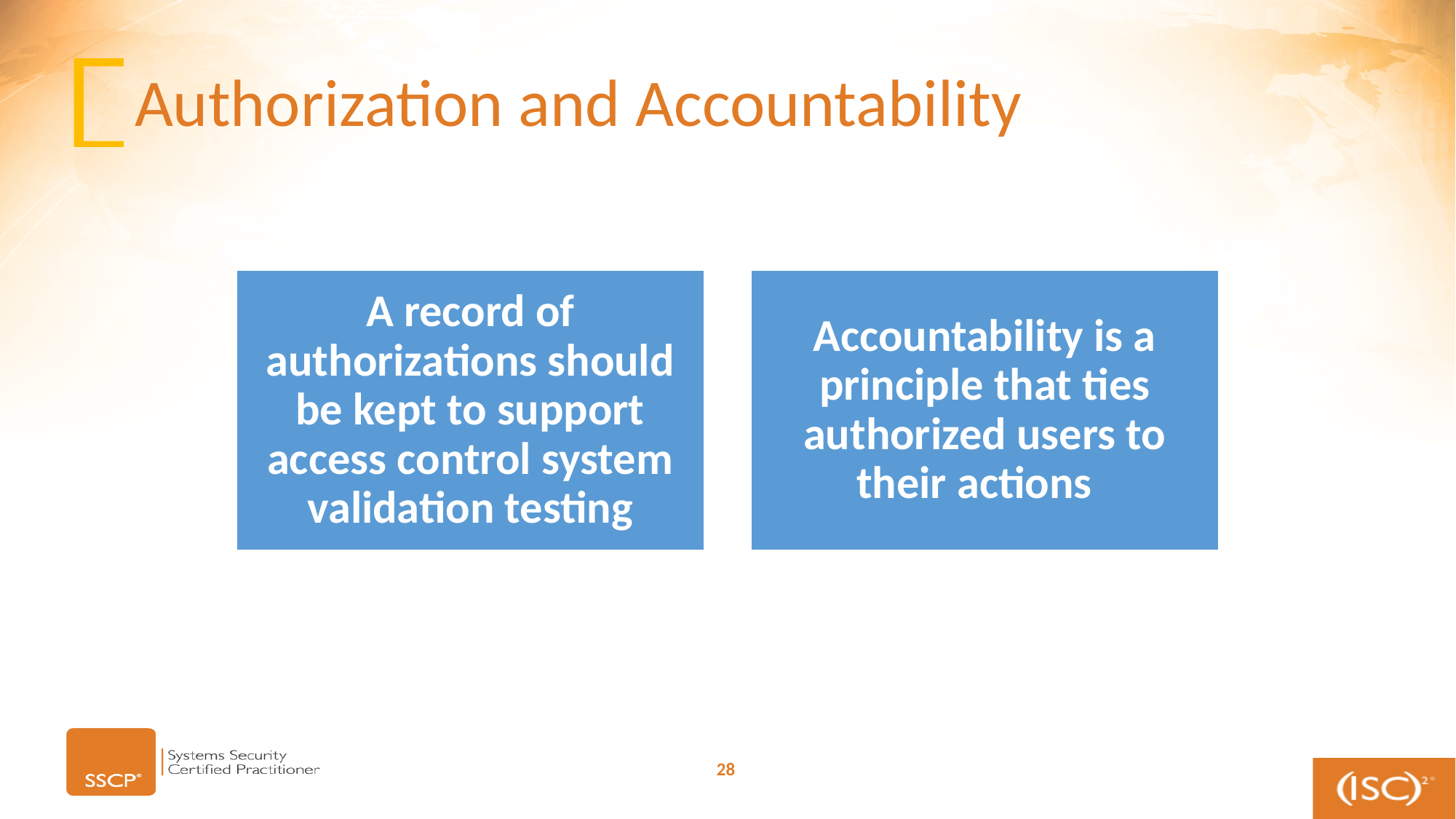

# Authorization and Accountability
A record of authorizations should be kept to support access control system validation testing
Accountability is a principle that ties authorized users to their actions